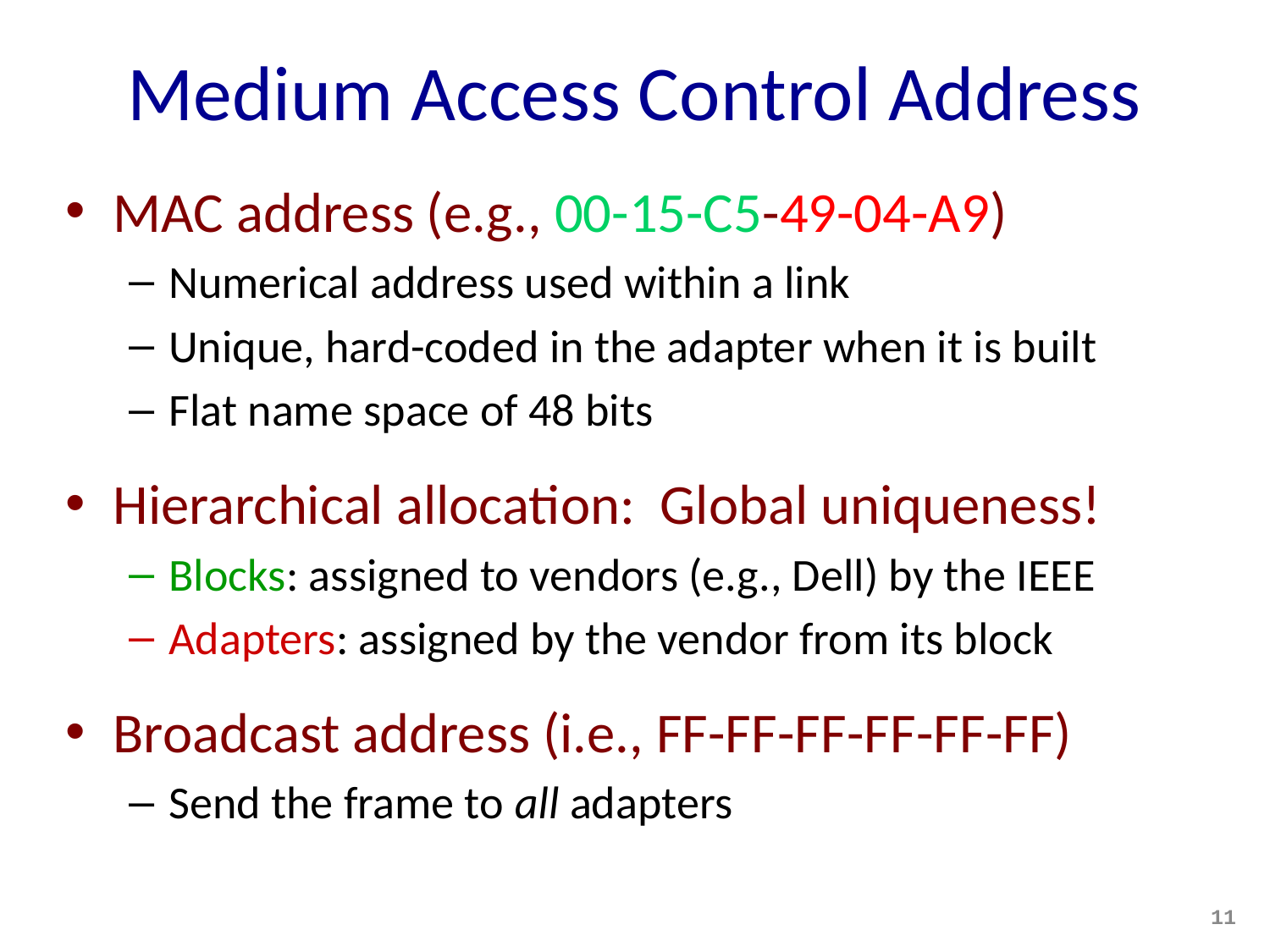

# Medium Access Control Address
MAC address (e.g., 00-15-C5-49-04-A9)
Numerical address used within a link
Unique, hard-coded in the adapter when it is built
Flat name space of 48 bits
Hierarchical allocation:  Global uniqueness!
Blocks: assigned to vendors (e.g., Dell) by the IEEE
Adapters: assigned by the vendor from its block
Broadcast address (i.e., FF-FF-FF-FF-FF-FF)
Send the frame to all adapters
11